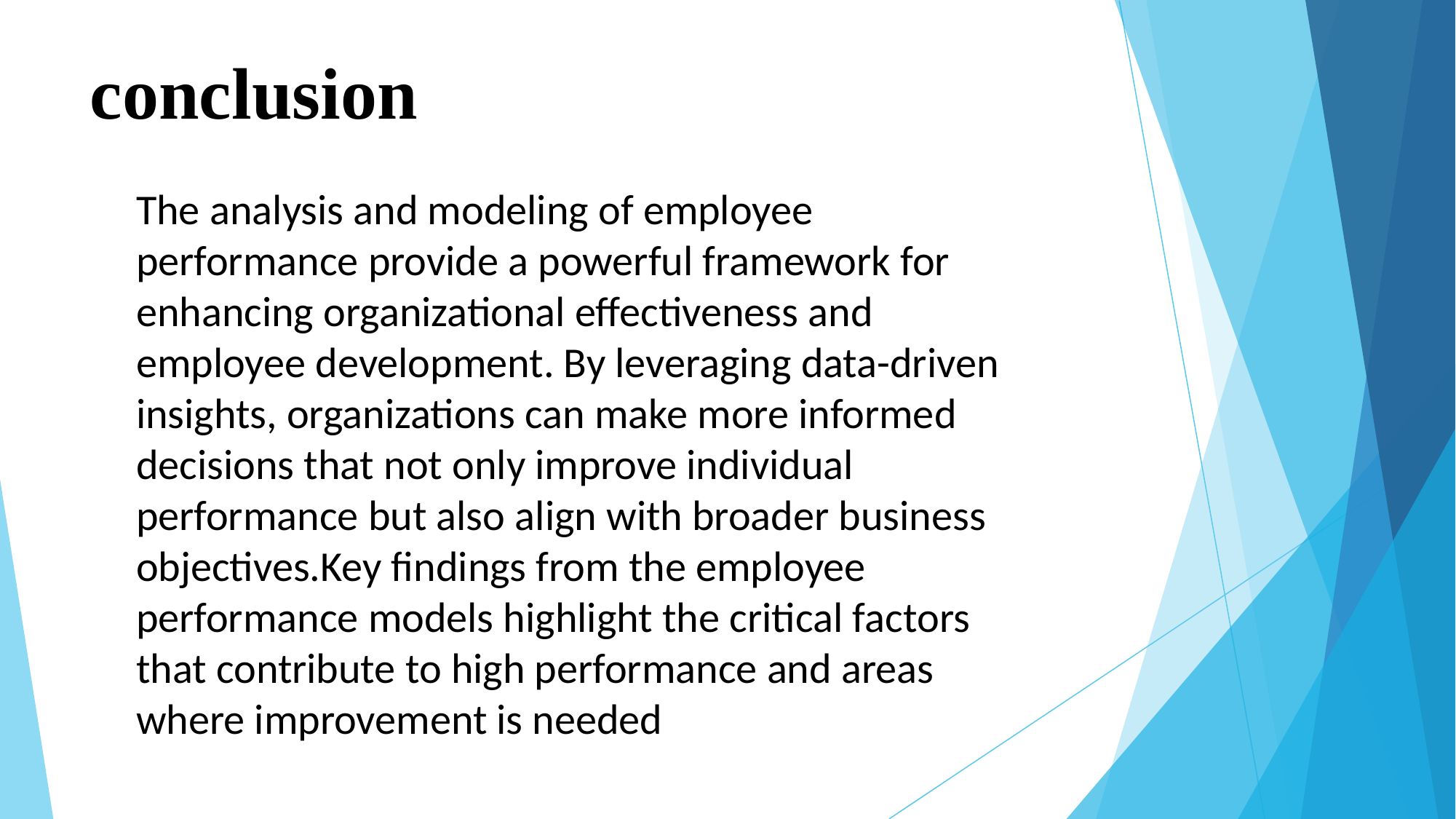

# conclusion
The analysis and modeling of employee performance provide a powerful framework for enhancing organizational effectiveness and employee development. By leveraging data-driven insights, organizations can make more informed decisions that not only improve individual performance but also align with broader business objectives.Key findings from the employee performance models highlight the critical factors that contribute to high performance and areas where improvement is needed